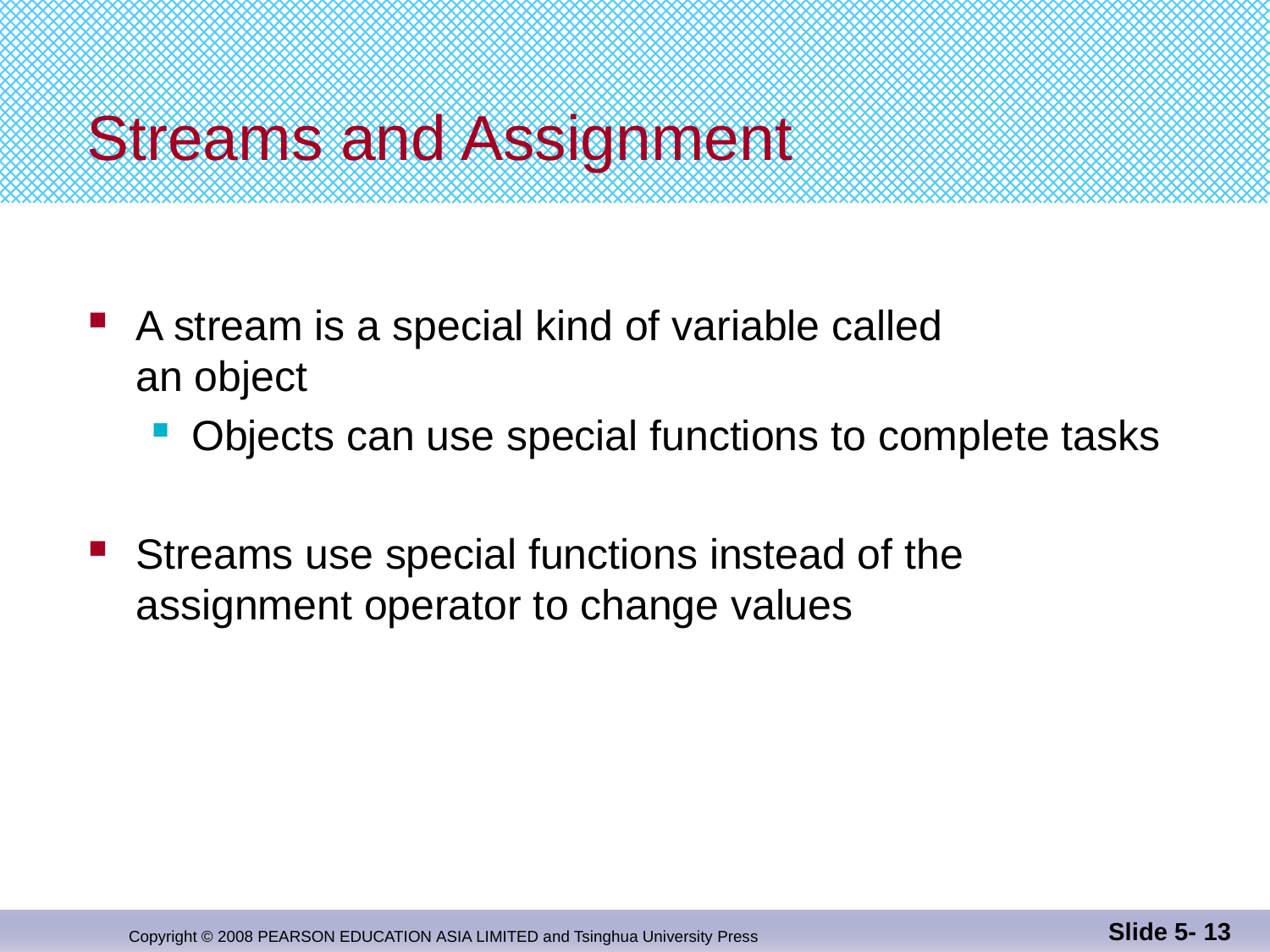

# Streams and Assignment

A stream is a special kind of variable called
an object
Objects can use special functions to complete tasks

Streams use special functions instead of the
assignment operator to change values

Slide 5- 13